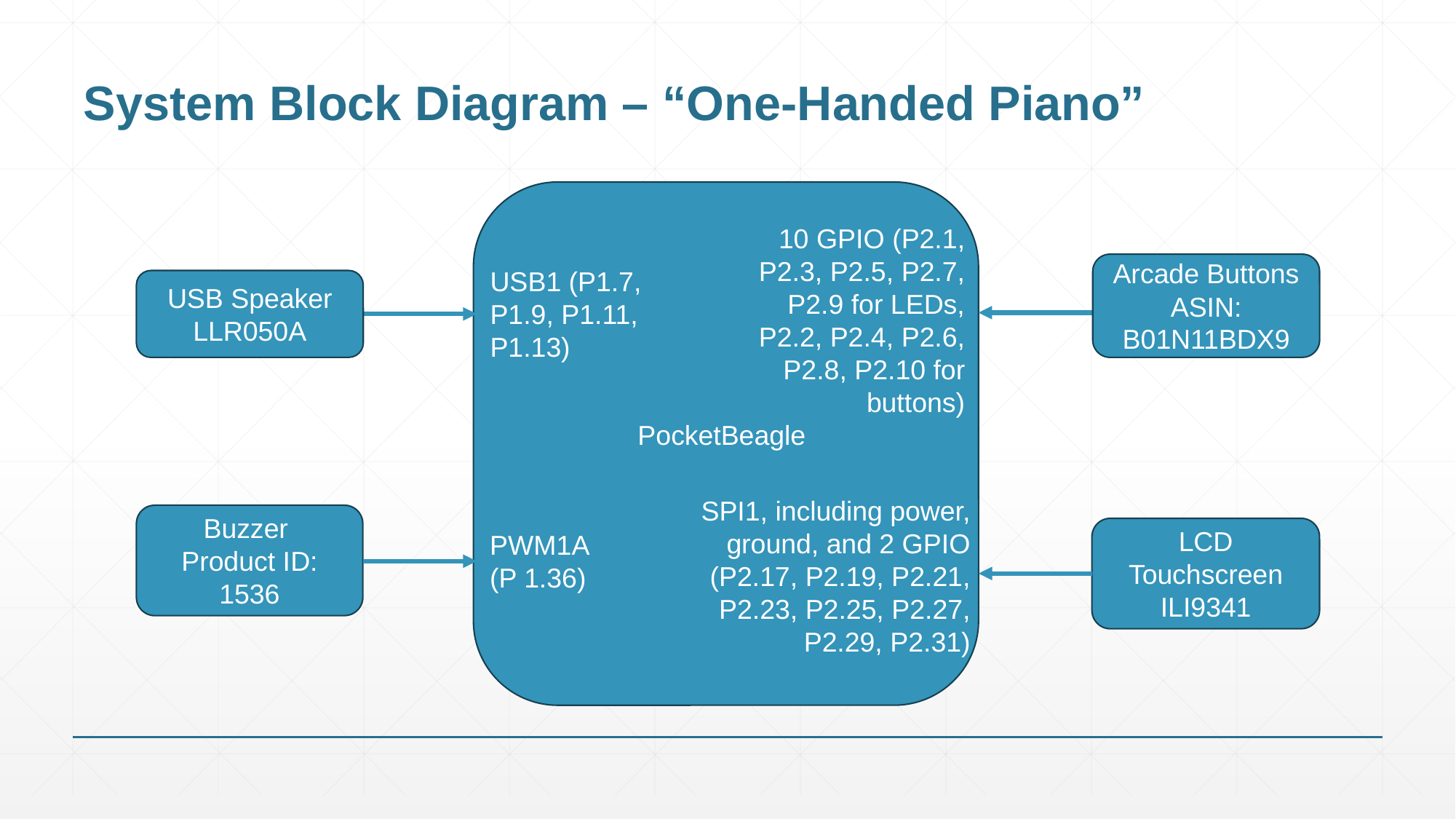

# System Block Diagram – “One-Handed Piano”

10 GPIO (P2.1, P2.3, P2.5, P2.7, P2.9 for LEDs, P2.2, P2.4, P2.6, P2.8, P2.10 for buttons)
Arcade Buttons
ASIN: B01N11BDX9
USB1 (P1.7, P1.9, P1.11, P1.13)
USB Speaker
LLR050A
PocketBeagle
SPI1, including power, ground, and 2 GPIO (P2.17, P2.19, P2.21, P2.23, P2.25, P2.27, P2.29, P2.31)
Buzzer
Product ID: 1536
LCD Touchscreen
ILI9341
PWM1A (P 1.36)